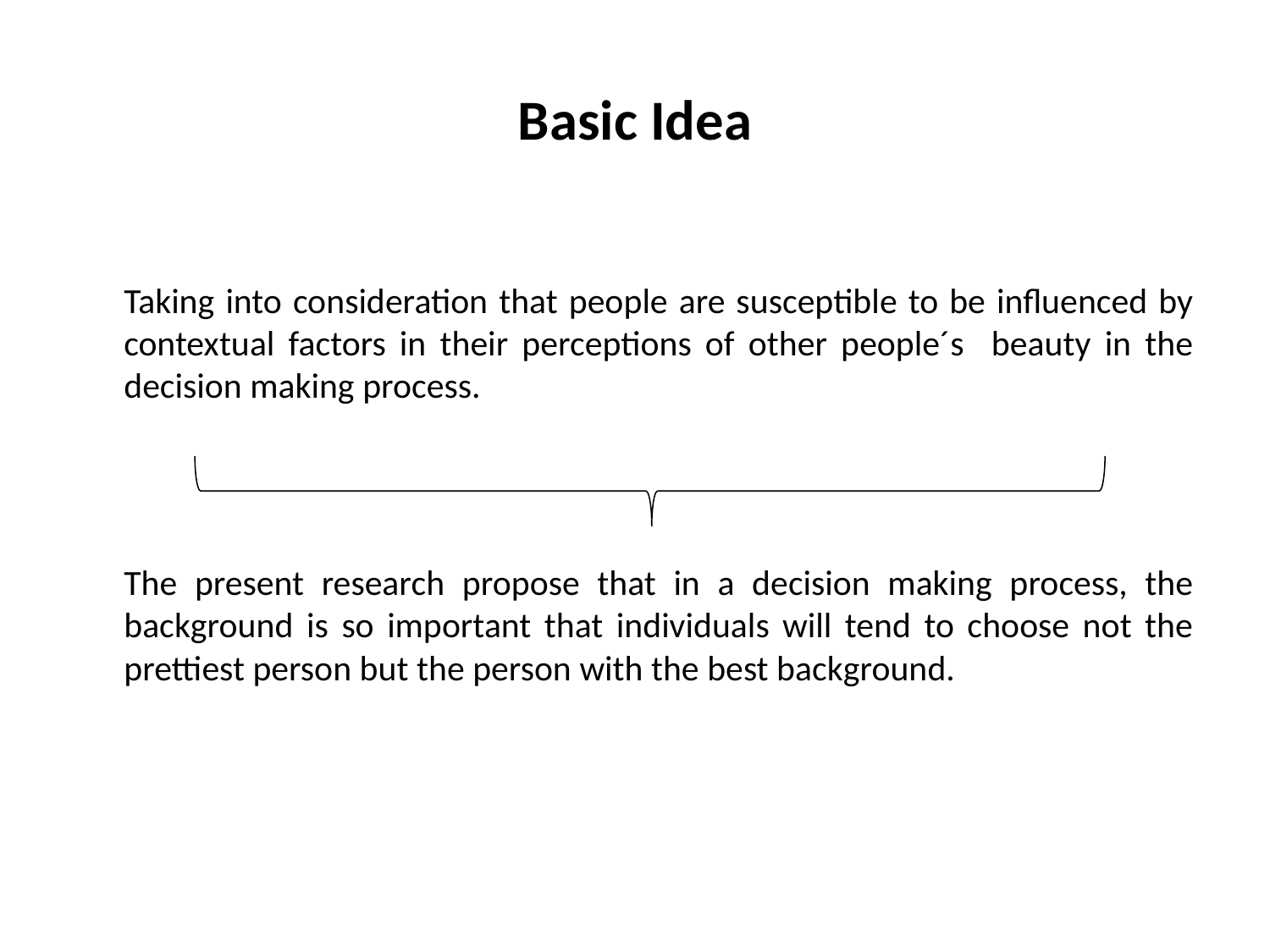

# Basic Idea

	Taking into consideration that people are susceptible to be influenced by contextual factors in their perceptions of other people´s  beauty in the decision making process.

	The present research propose that in a decision making process, the background is so important that individuals will tend to choose not the prettiest person but the person with the best background.